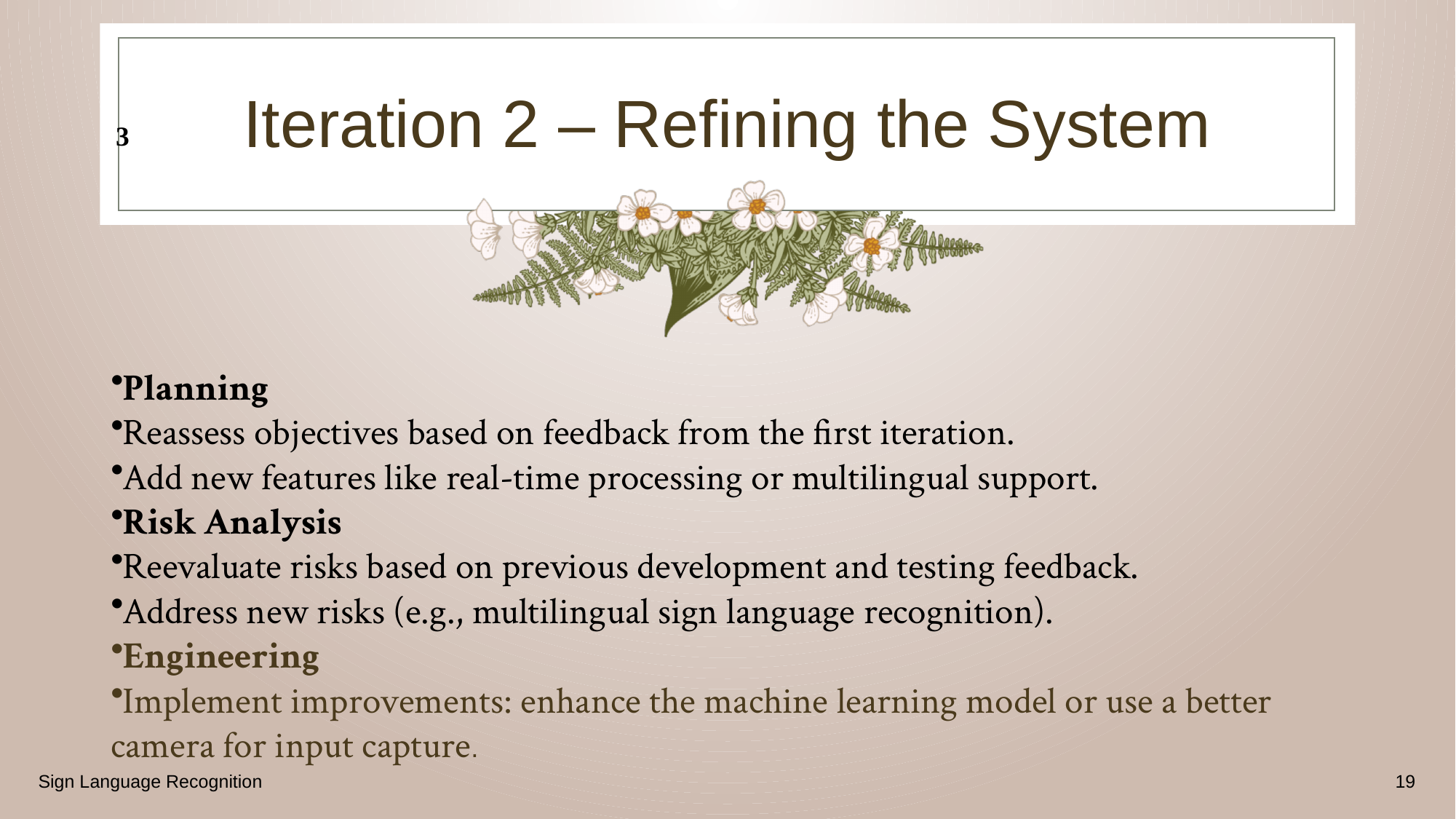

# Iteration 2 – Refining the System
3
Planning
Reassess objectives based on feedback from the first iteration.
Add new features like real-time processing or multilingual support.
Risk Analysis
Reevaluate risks based on previous development and testing feedback.
Address new risks (e.g., multilingual sign language recognition).
Engineering
Implement improvements: enhance the machine learning model or use a better camera for input capture.

Sign Language Recognition
19